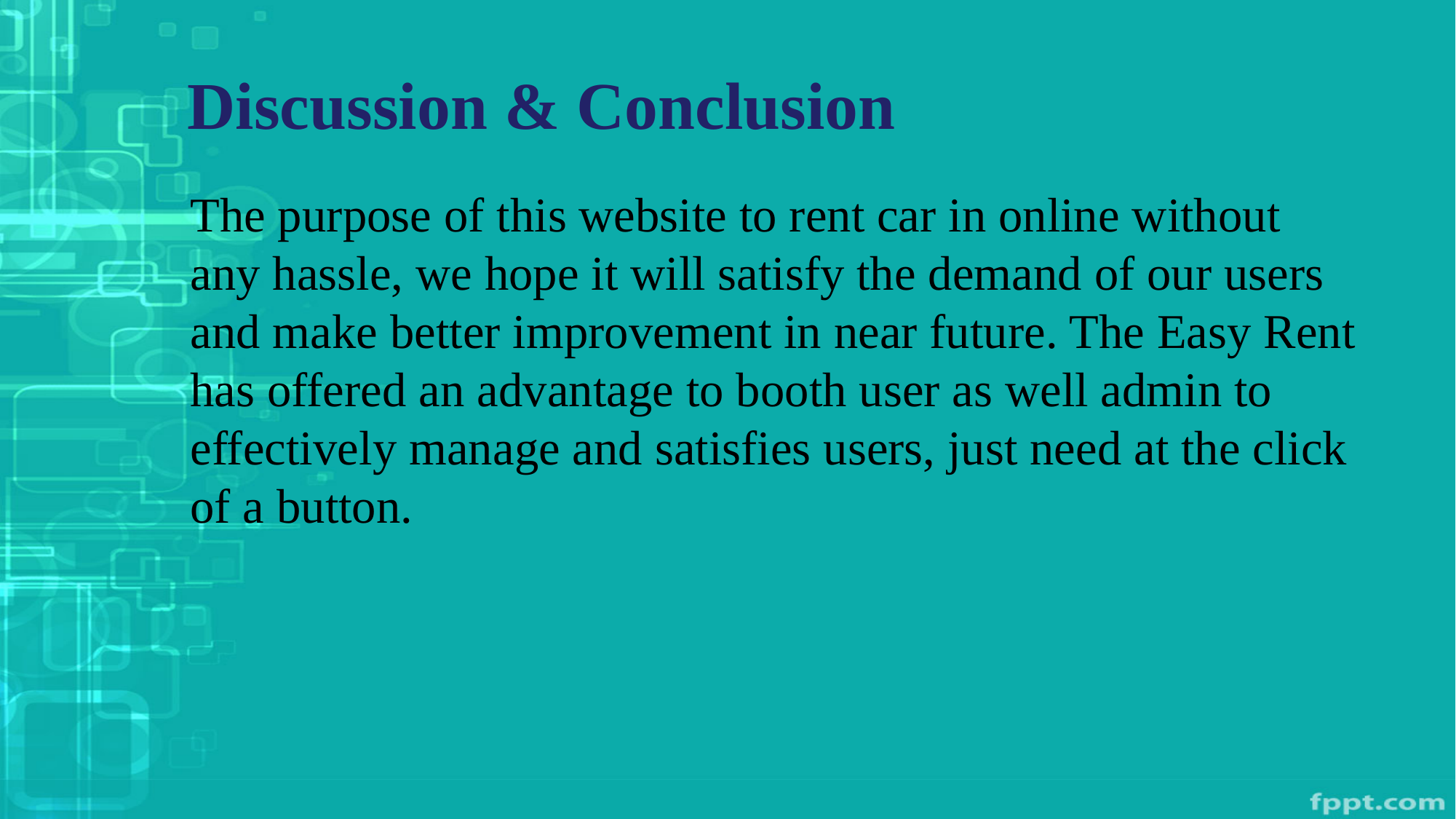

# Discussion & Conclusion
The purpose of this website to rent car in online without any hassle, we hope it will satisfy the demand of our users and make better improvement in near future. The Easy Rent has offered an advantage to booth user as well admin to effectively manage and satisfies users, just need at the click of a button.